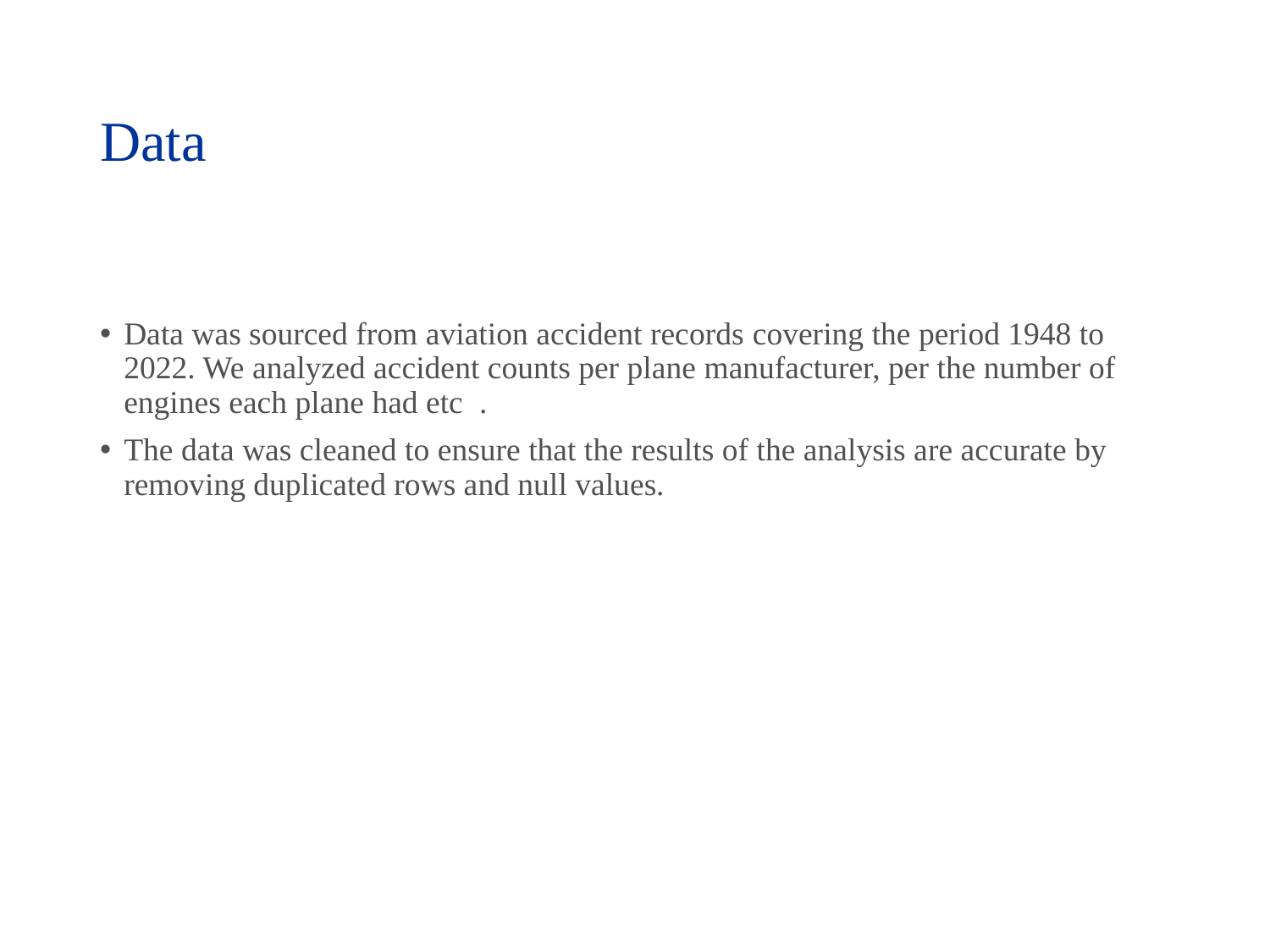

# Data

Data was sourced from aviation accident records covering the period 1948 to 2022. We analyzed accident counts per plane manufacturer, per the number of engines each plane had etc  .
The data was cleaned to ensure that the results of the analysis are accurate by removing duplicated rows and null values.